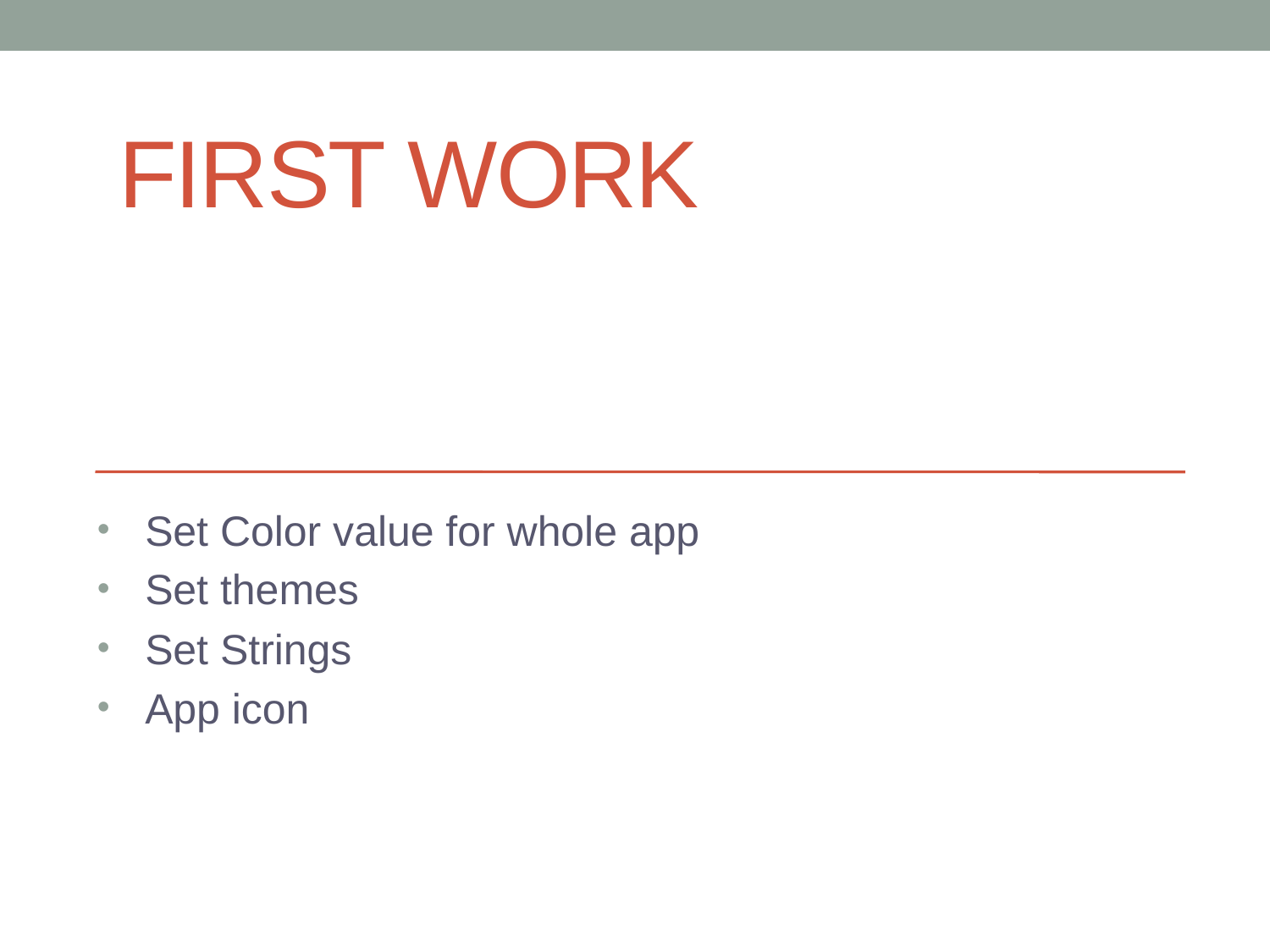

# First work
Set Color value for whole app
Set themes
Set Strings
App icon